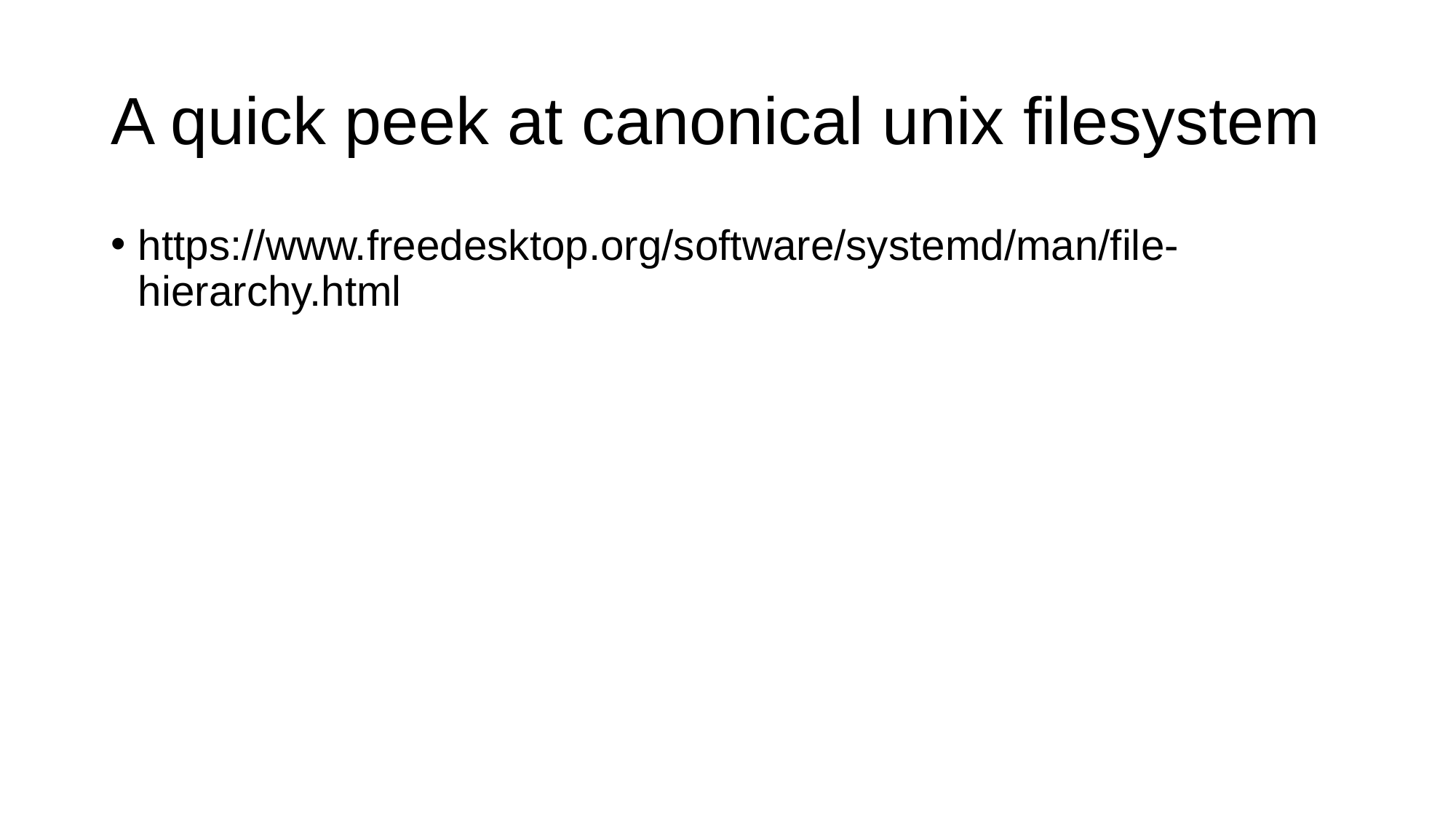

# A quick peek at canonical unix filesystem
https://www.freedesktop.org/software/systemd/man/file-hierarchy.html